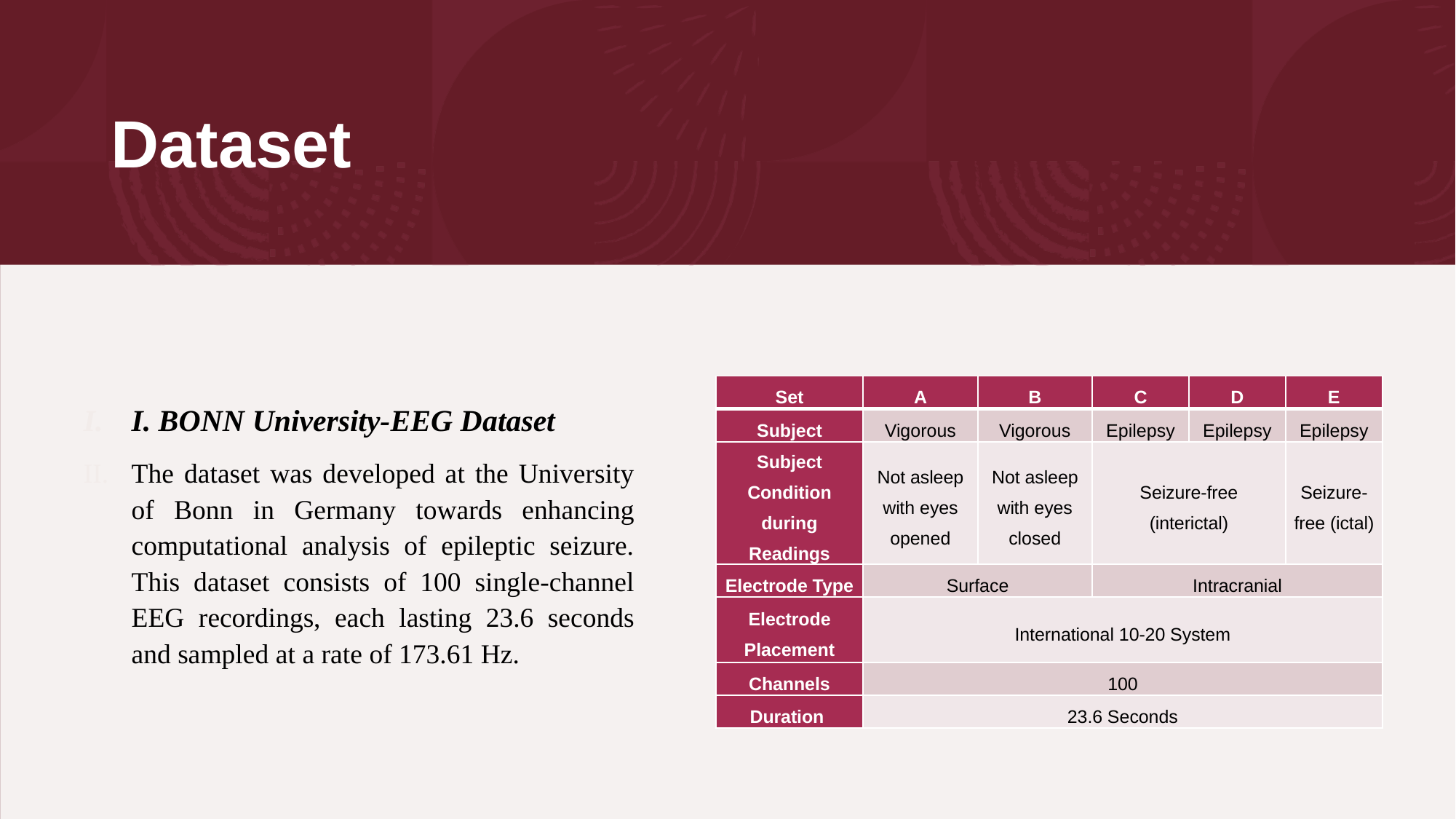

# Dataset
| Set | A | B | C | D | E |
| --- | --- | --- | --- | --- | --- |
| Subject | Vigorous | Vigorous | Epilepsy | Epilepsy | Epilepsy |
| Subject Condition during Readings | Not asleep with eyes opened | Not asleep with eyes closed | Seizure-free (interictal) |  | Seizure-free (ictal) |
| Electrode Type | Surface |  | Intracranial |  |  |
| Electrode Placement | International 10-20 System |  |  |  |  |
| Channels | 100 |  |  |  |  |
| Duration | 23.6 Seconds |  |  |  |  |
I. BONN University-EEG Dataset
The dataset was developed at the University of Bonn in Germany towards enhancing computational analysis of epileptic seizure. This dataset consists of 100 single-channel EEG recordings, each lasting 23.6 seconds and sampled at a rate of 173.61 Hz.